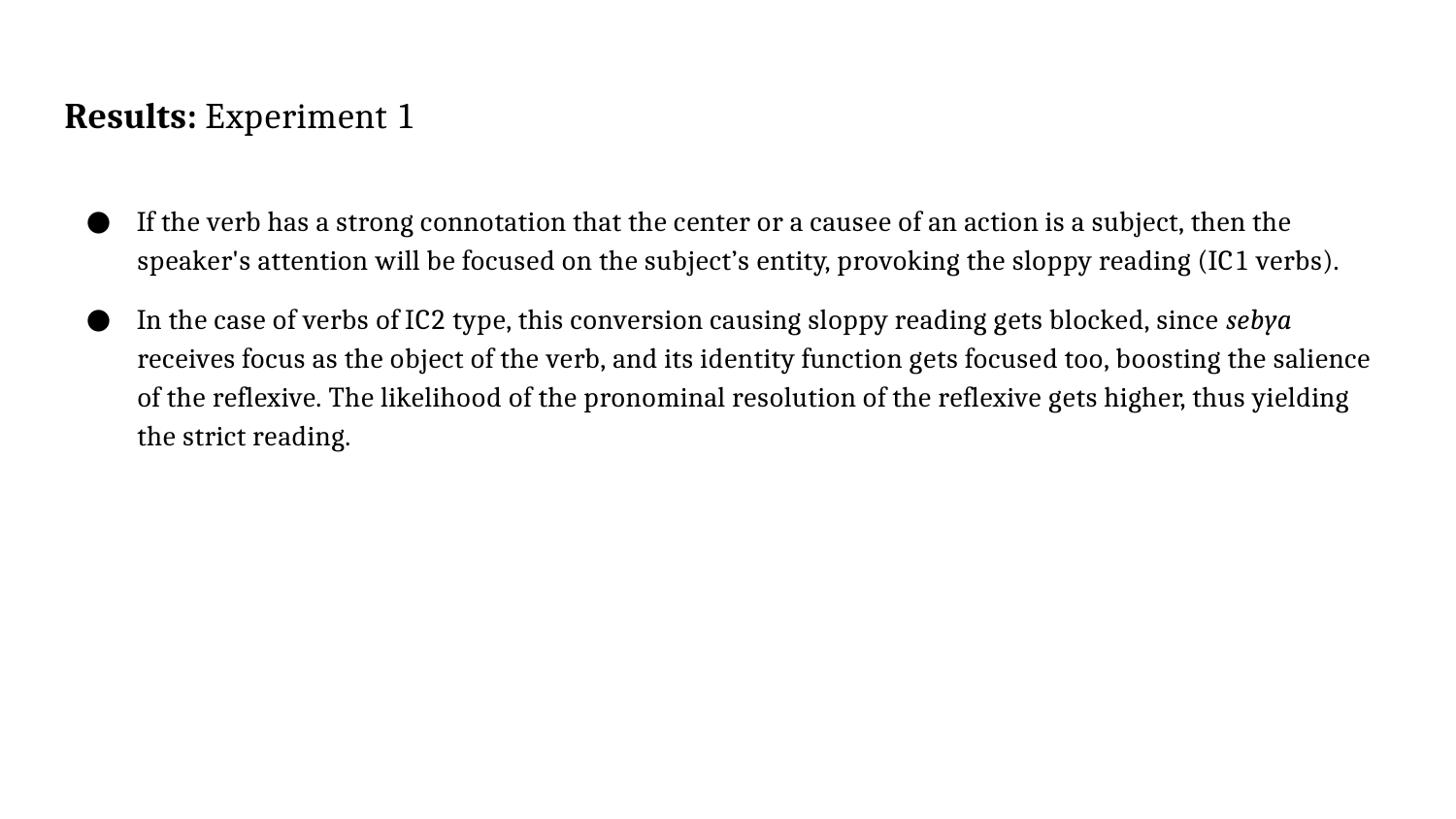

# Results: Experiment 1
If the verb has a strong connotation that the center or a causee of an action is a subject, then the speaker's attention will be focused on the subject’s entity, provoking the sloppy reading (IC1 verbs).
In the case of verbs of IC2 type, this conversion causing sloppy reading gets blocked, since sebya receives focus as the object of the verb, and its identity function gets focused too, boosting the salience of the reflexive. The likelihood of the pronominal resolution of the reflexive gets higher, thus yielding the strict reading.